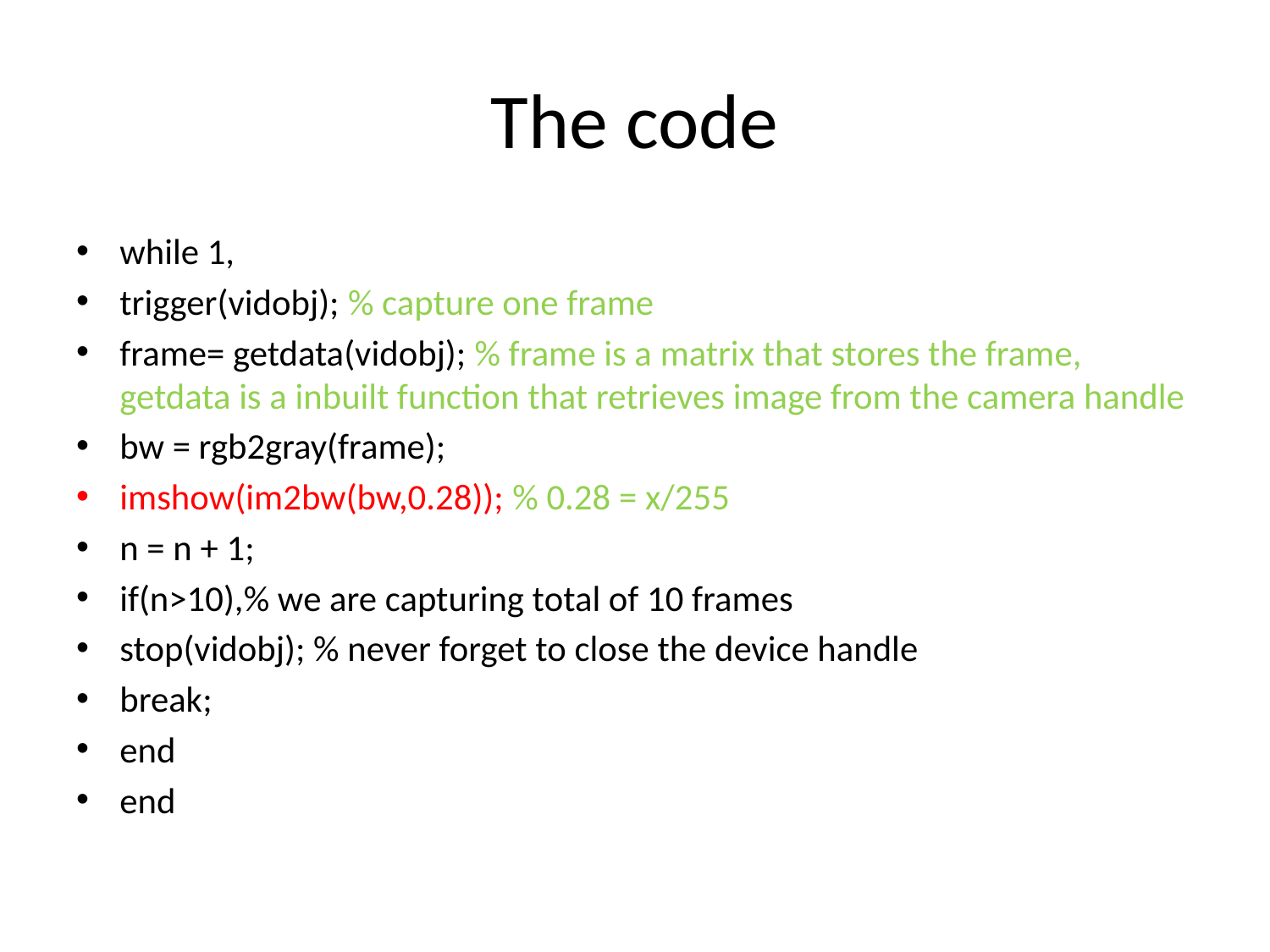

# The code
while 1,
trigger(vidobj); % capture one frame
frame= getdata(vidobj); % frame is a matrix that stores the frame, getdata is a inbuilt function that retrieves image from the camera handle
bw = rgb2gray(frame);
imshow(im2bw(bw,0.28)); % 0.28 = x/255
n = n + 1;
if(n>10),% we are capturing total of 10 frames
stop(vidobj); % never forget to close the device handle
break;
end
end